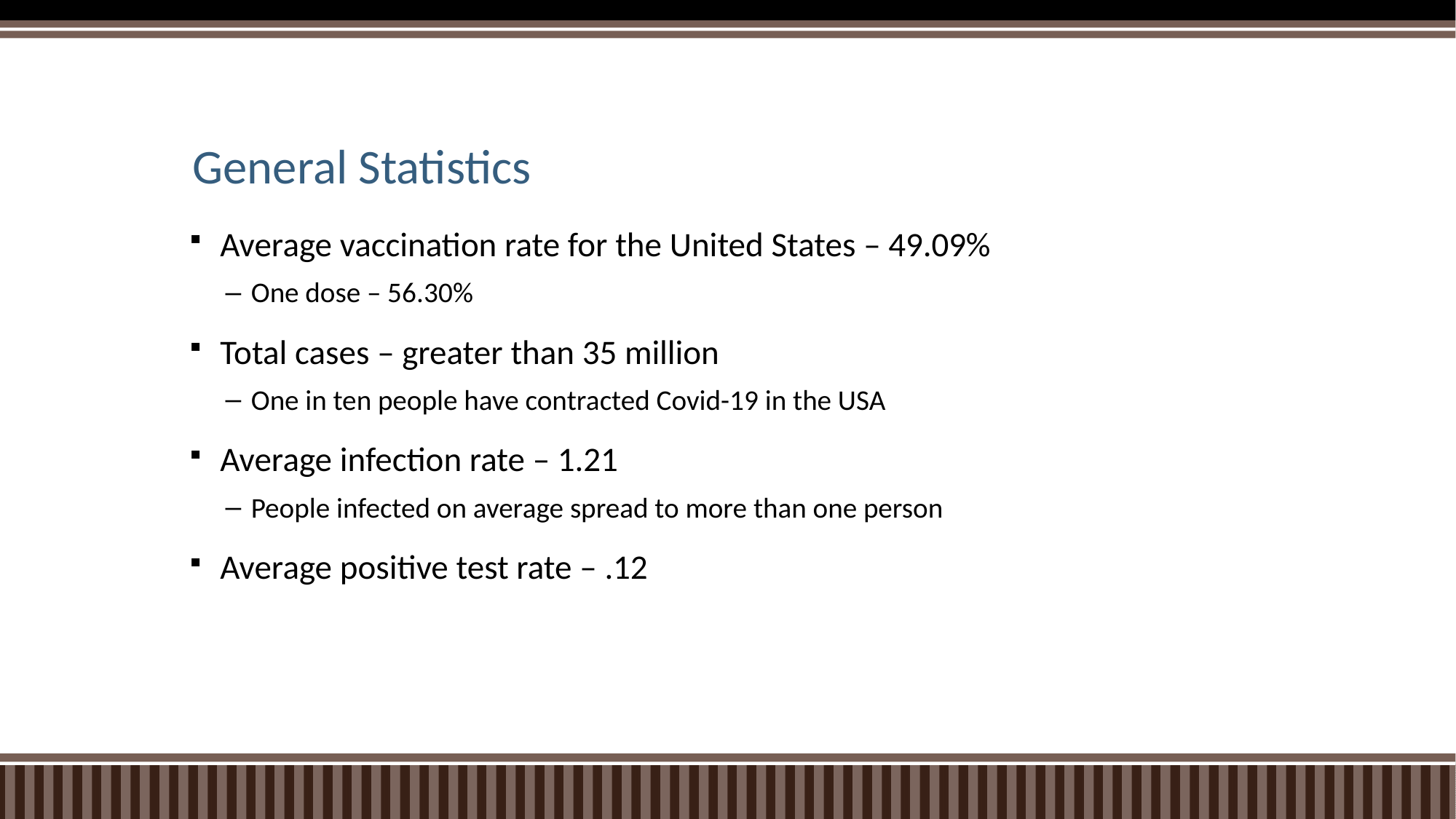

# General Statistics

Average vaccination rate for the United States – 49.09%
One dose – 56.30%
Total cases – greater than 35 million
One in ten people have contracted Covid-19 in the USA
Average infection rate – 1.21
People infected on average spread to more than one person
Average positive test rate – .12